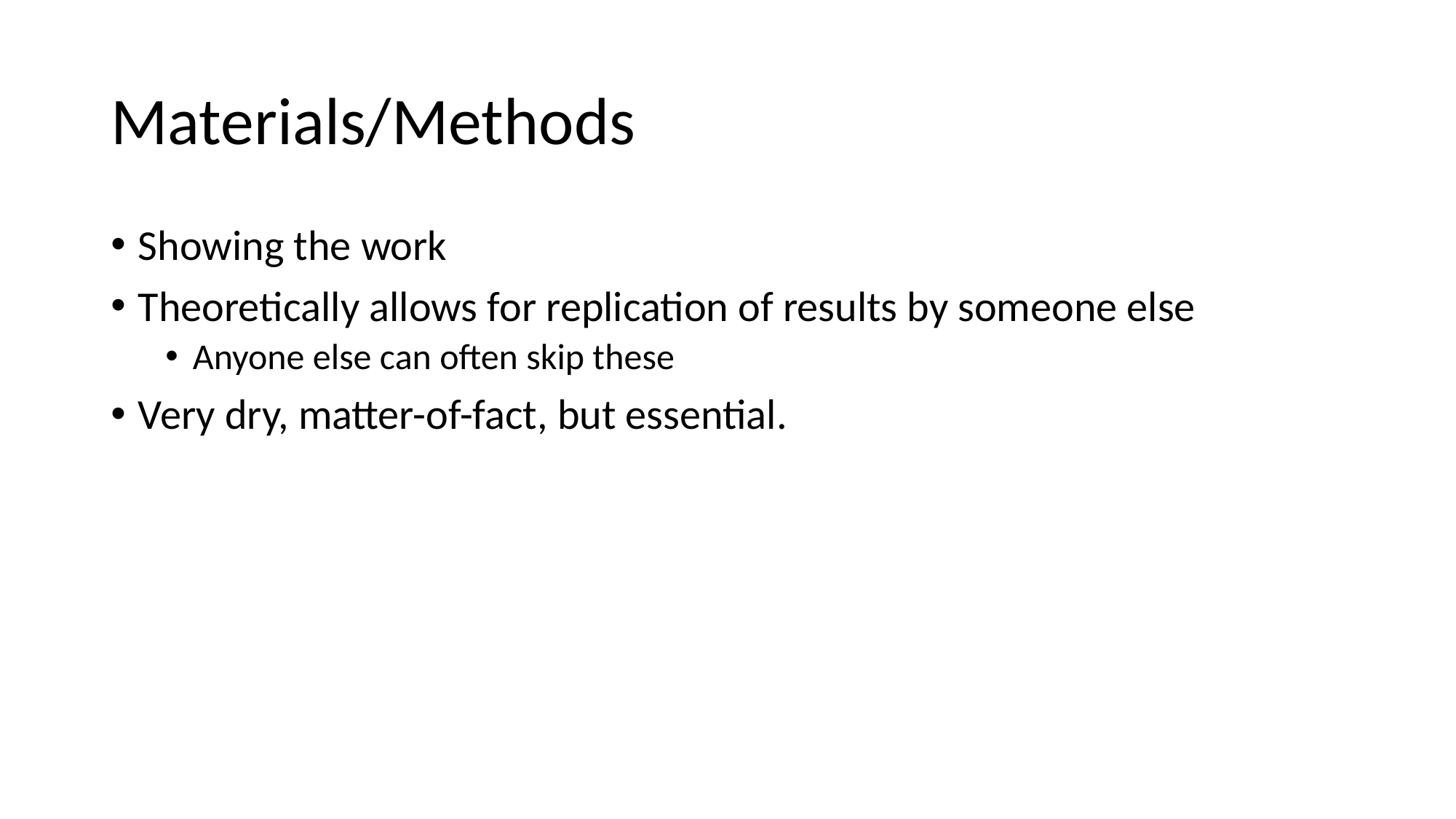

# Materials/Methods
Showing the work
Theoretically allows for replication of results by someone else
Anyone else can often skip these
Very dry, matter-of-fact, but essential.